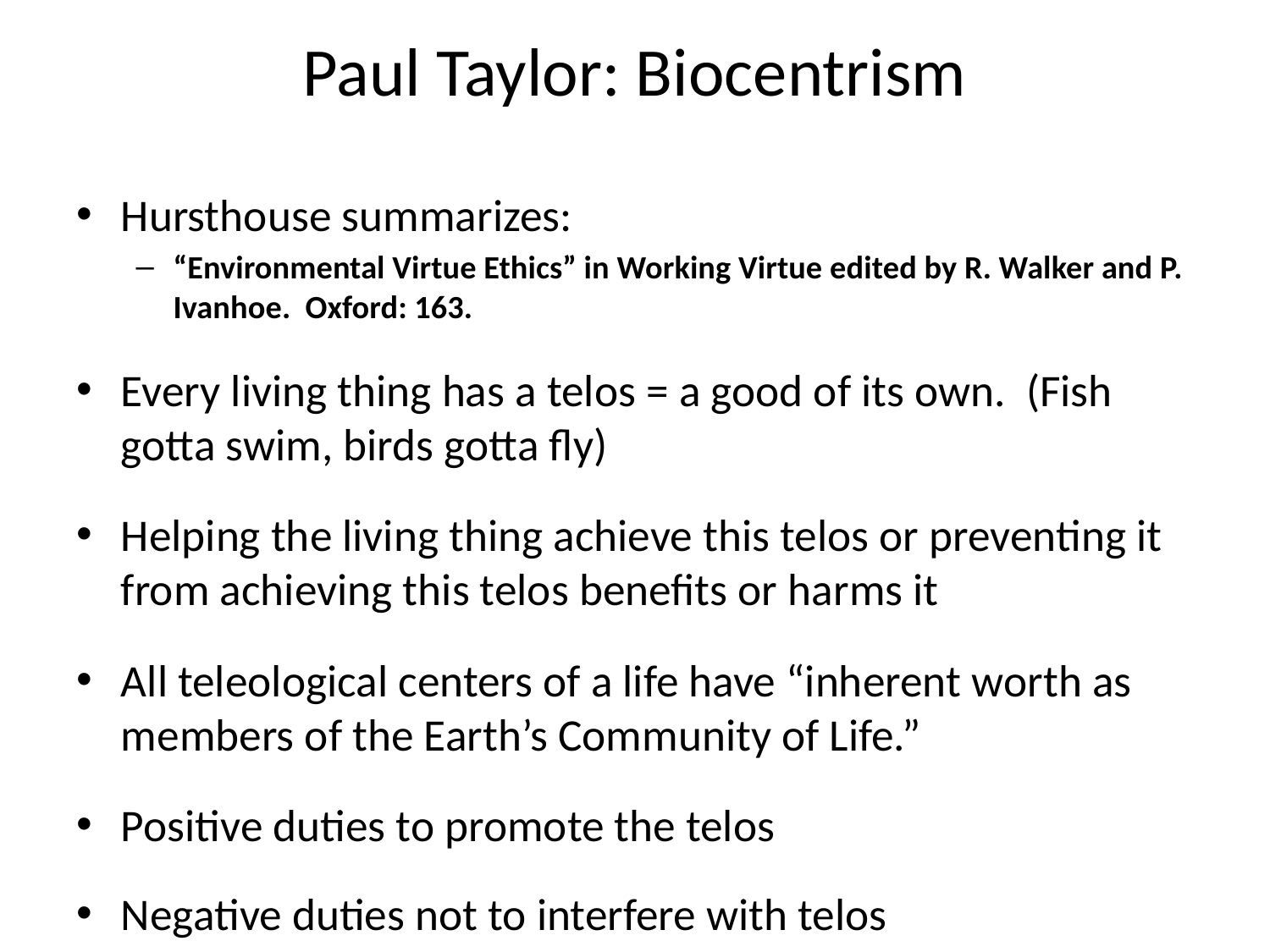

# Paul Taylor: Biocentrism
Hursthouse summarizes:
“Environmental Virtue Ethics” in Working Virtue edited by R. Walker and P. Ivanhoe.  Oxford: 163.

Every living thing has a telos = a good of its own.  (Fish gotta swim, birds gotta fly)

Helping the living thing achieve this telos or preventing it from achieving this telos benefits or harms it

All teleological centers of a life have “inherent worth as members of the Earth’s Community of Life.”

Positive duties to promote the telos

Negative duties not to interfere with telos